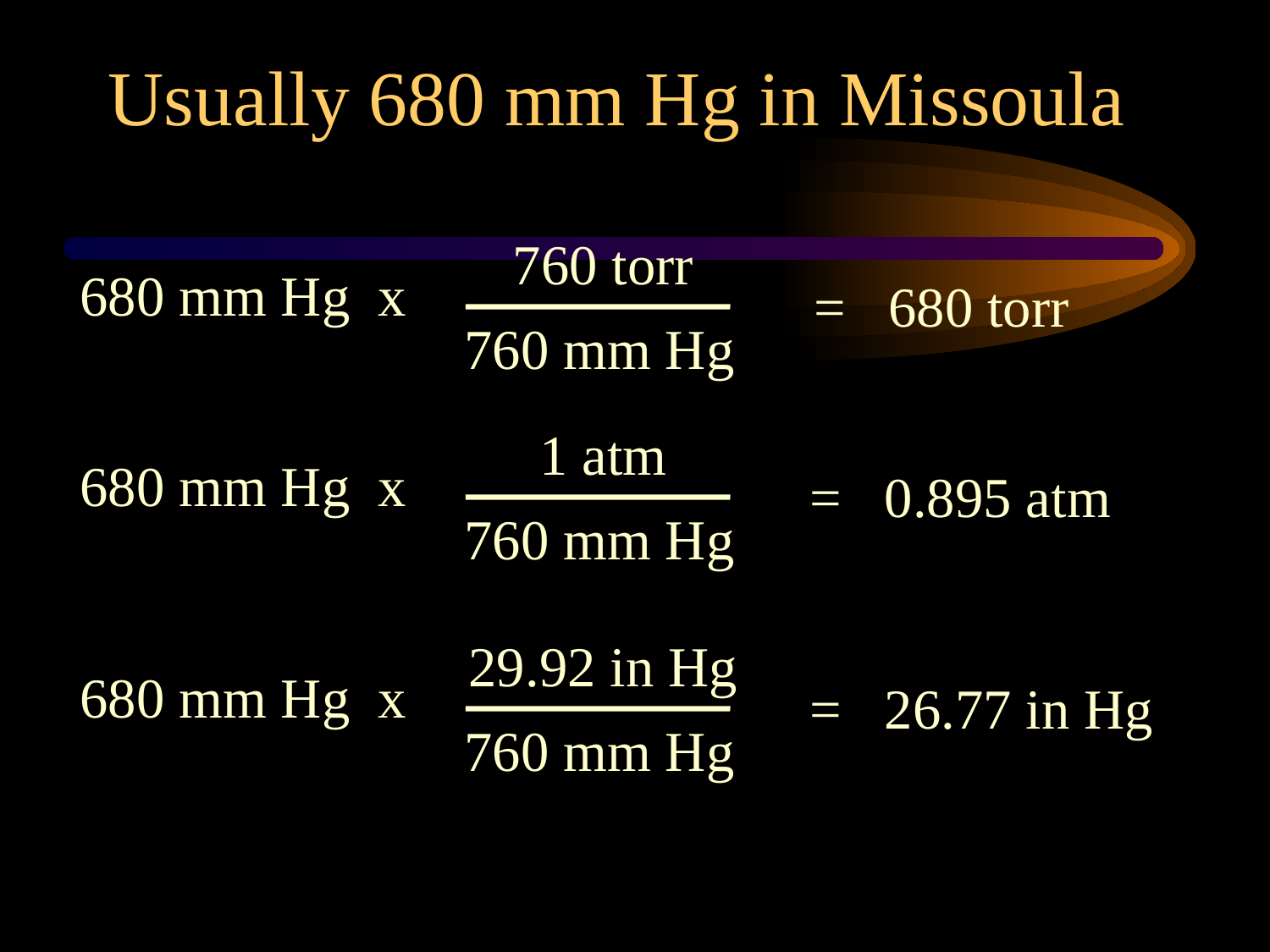

Usually 680 mm Hg in Missoula
760 torr
680 mm Hg  x
=   680 torr
760 mm Hg

1 atm
680 mm Hg  x
    =   0.895 atm
760 mm Hg

29.92 in Hg
680 mm Hg  x
    =   26.77 in Hg
760 mm Hg